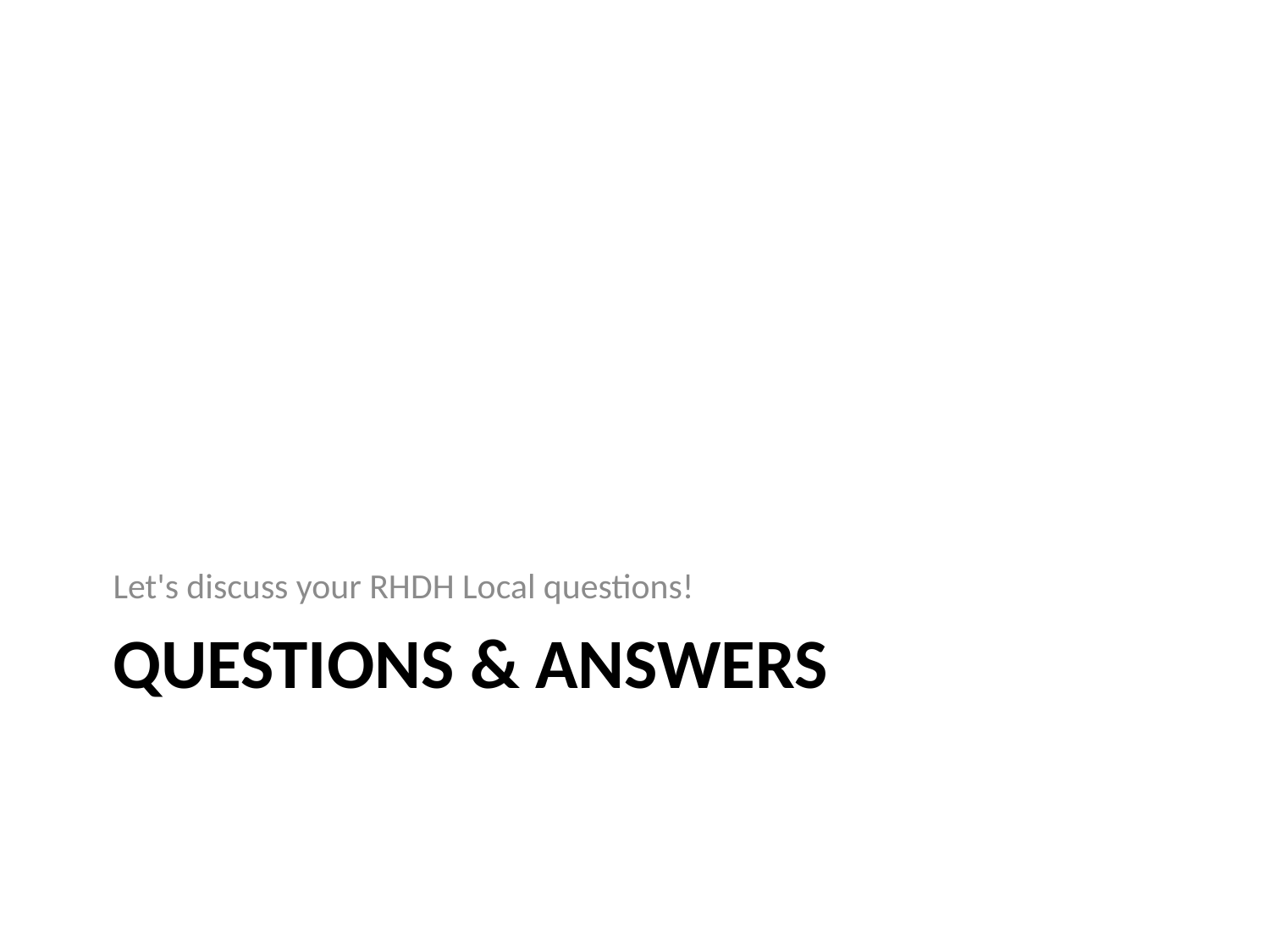

Let's discuss your RHDH Local questions!
# Questions & Answers